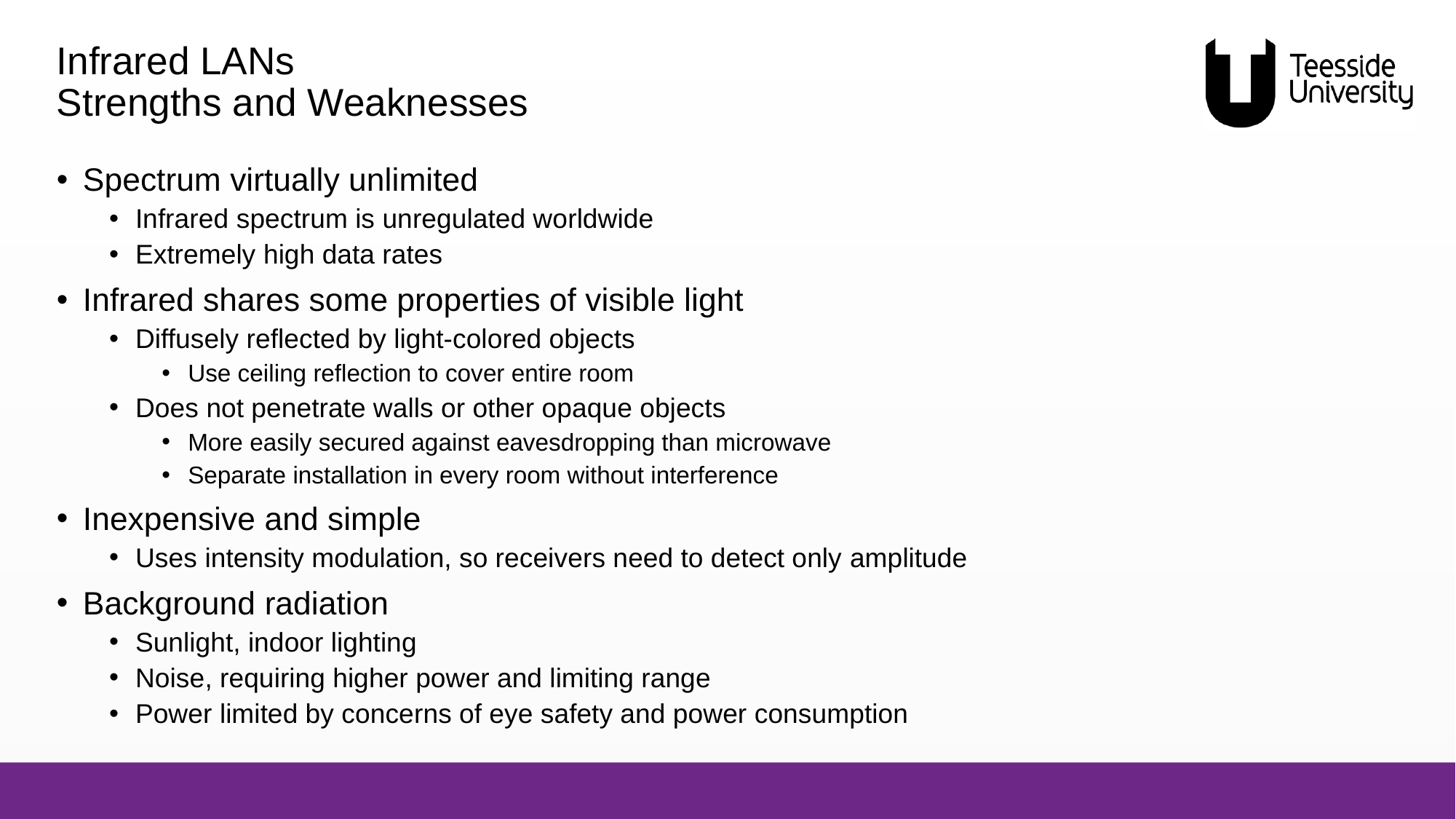

# Infrared LANs Strengths and Weaknesses
Spectrum virtually unlimited
Infrared spectrum is unregulated worldwide
Extremely high data rates
Infrared shares some properties of visible light
Diffusely reflected by light-colored objects
Use ceiling reflection to cover entire room
Does not penetrate walls or other opaque objects
More easily secured against eavesdropping than microwave
Separate installation in every room without interference
Inexpensive and simple
Uses intensity modulation, so receivers need to detect only amplitude
Background radiation
Sunlight, indoor lighting
Noise, requiring higher power and limiting range
Power limited by concerns of eye safety and power consumption